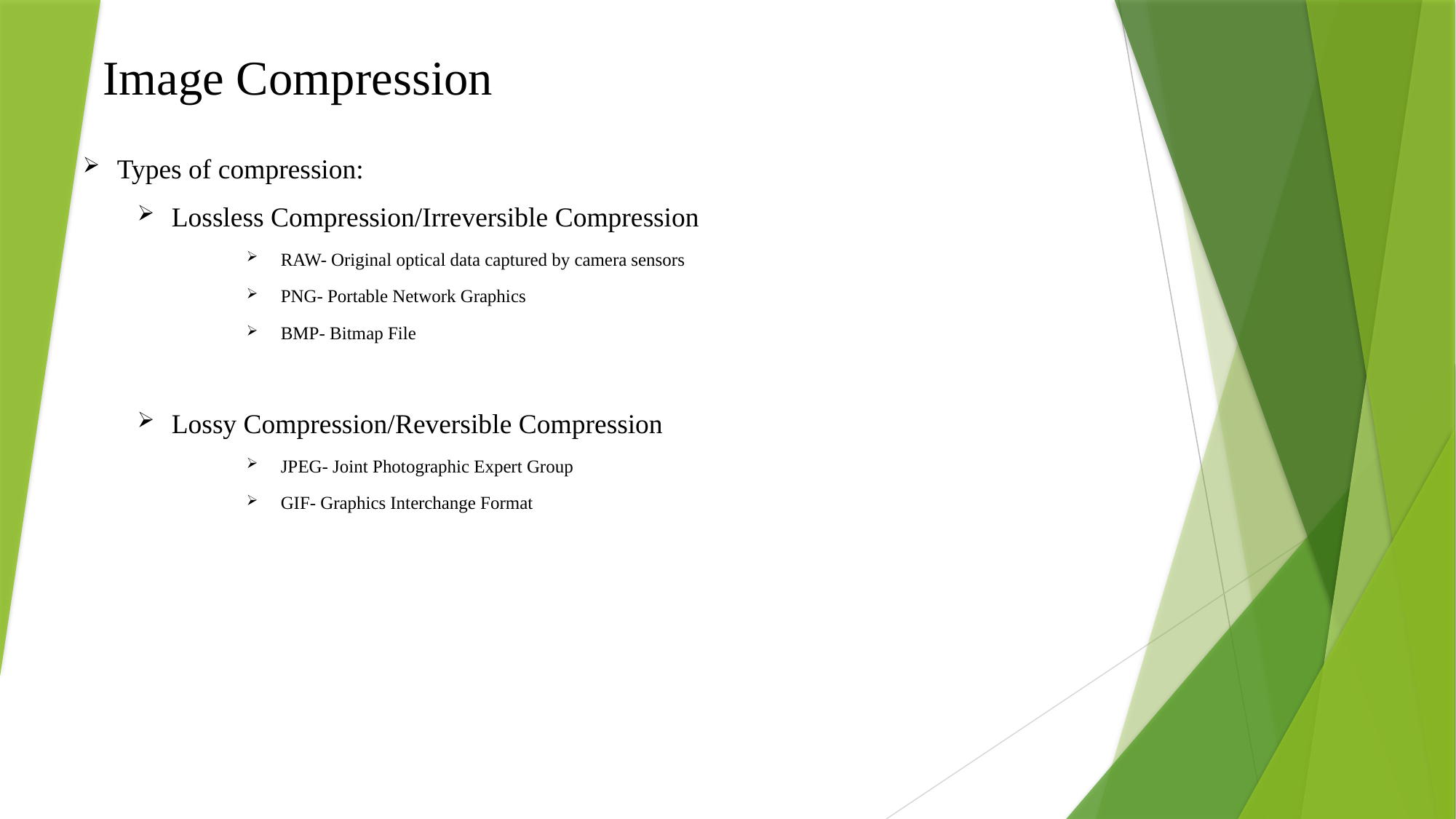

# Image Compression
Types of compression:
Lossless Compression/Irreversible Compression
RAW- Original optical data captured by camera sensors
PNG- Portable Network Graphics
BMP- Bitmap File

Lossy Compression/Reversible Compression
JPEG- Joint Photographic Expert Group
GIF- Graphics Interchange Format